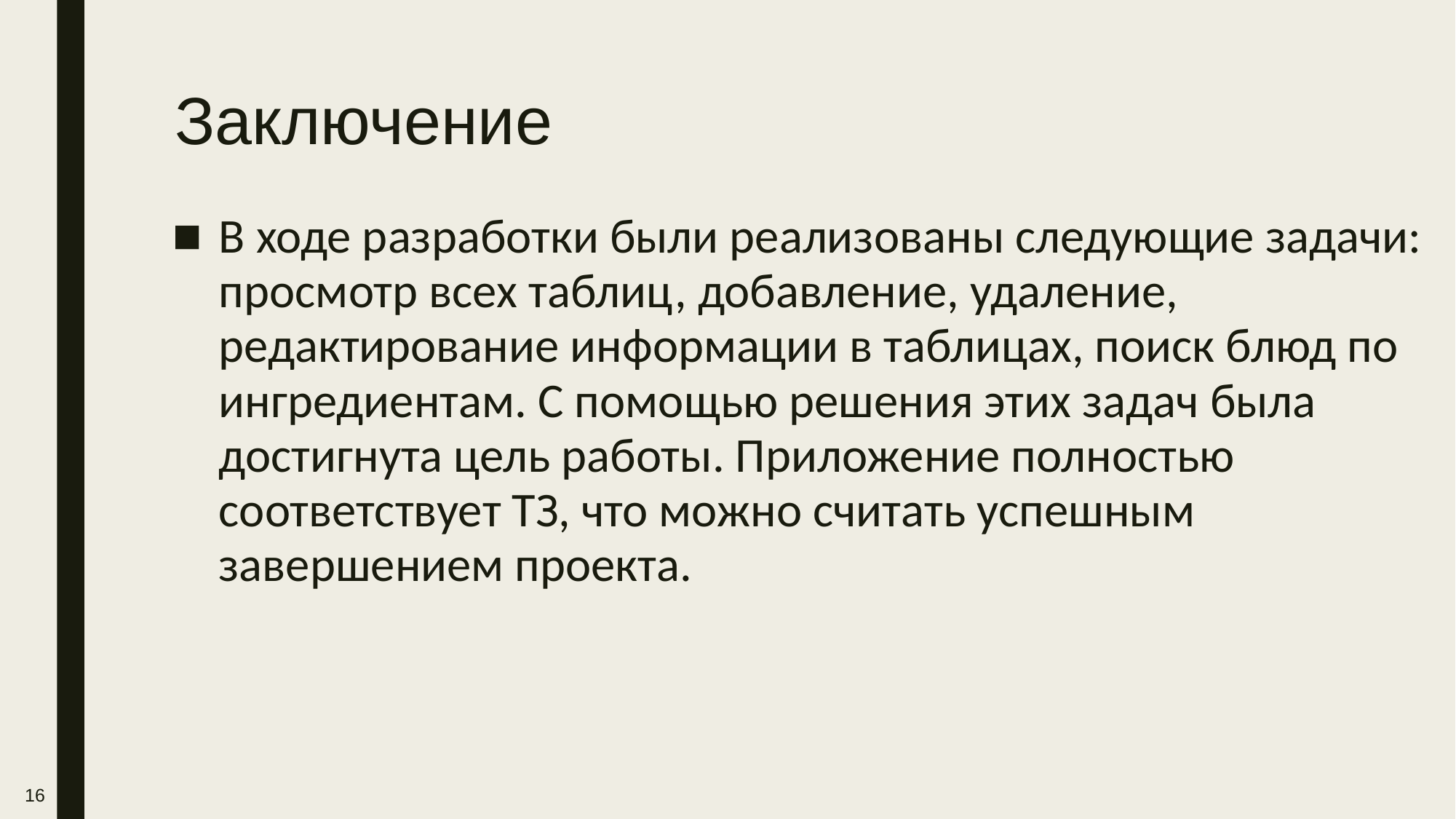

# Заключение
В ходе разработки были реализованы следующие задачи: просмотр всех таблиц, добавление, удаление, редактирование информации в таблицах, поиск блюд по ингредиентам. С помощью решения этих задач была достигнута цель работы. Приложение полностью соответствует ТЗ, что можно считать успешным завершением проекта.

16